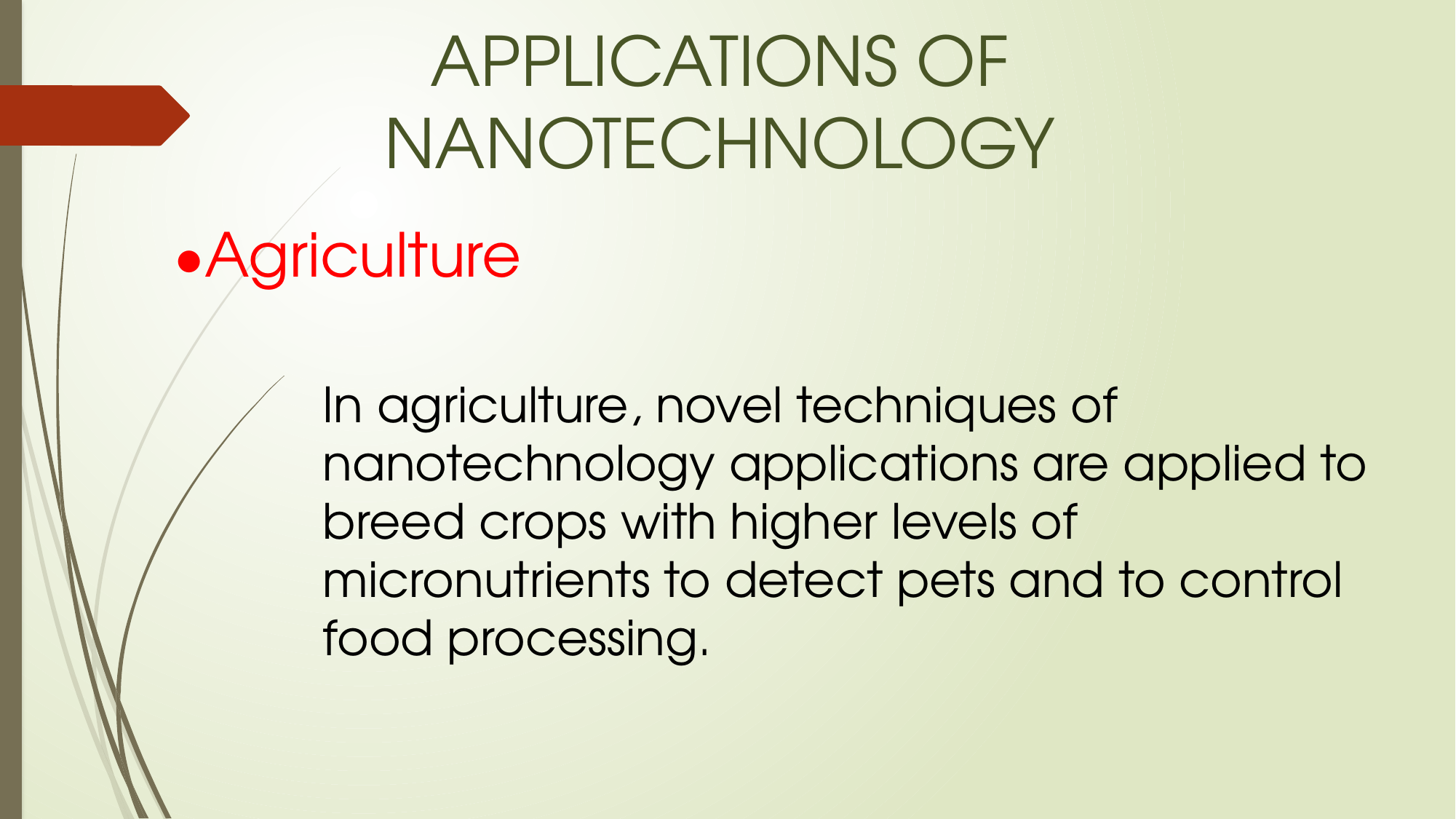

APPLICATIONS OF NANOTECHNOLOGY
•Agriculture

In agriculture, novel techniques of nanotechnology applications are applied to breed crops with higher levels of micronutrients to detect pets and to control food processing.